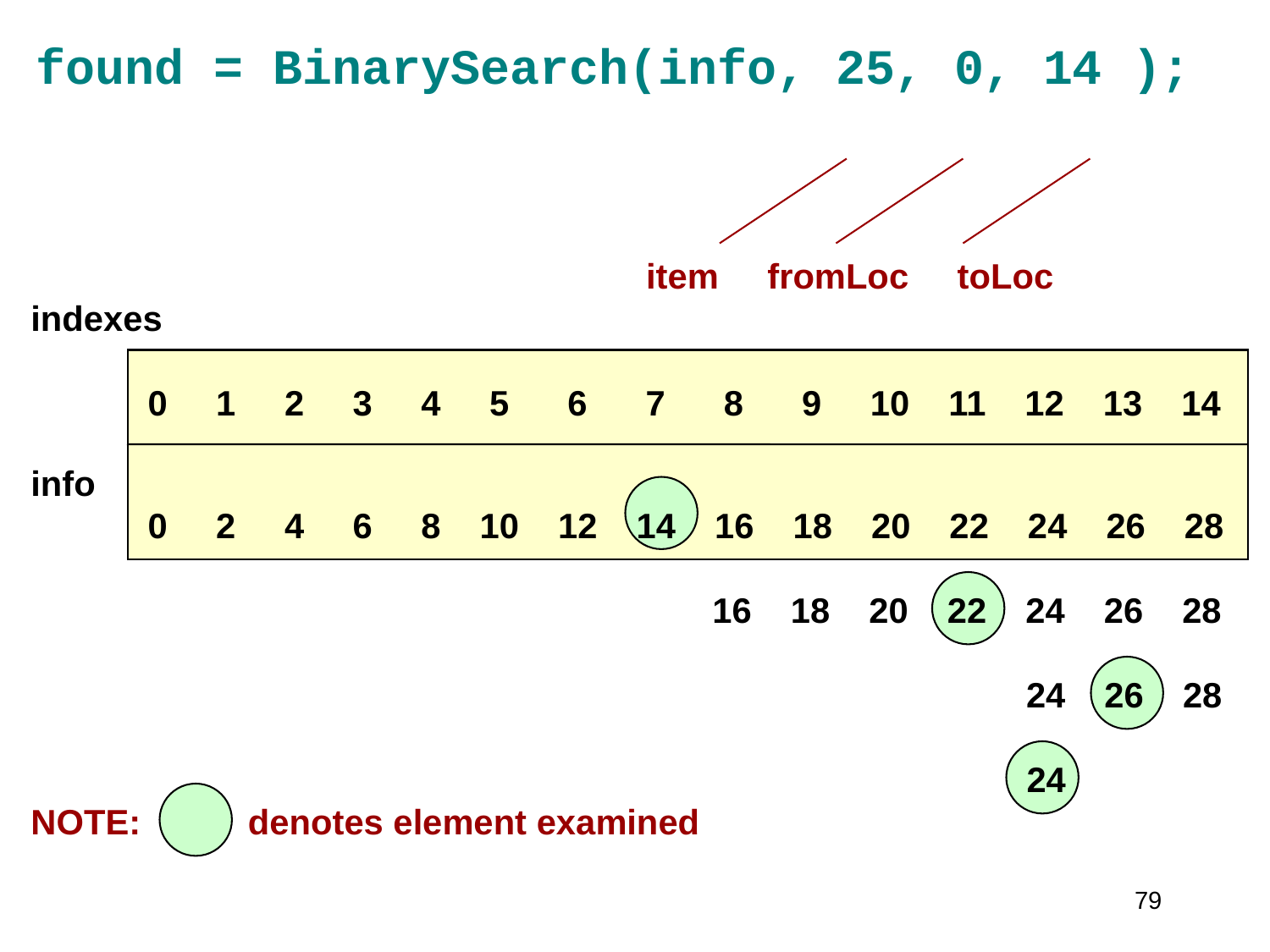

# found = BinarySearch(info, 25, 0, 14 );

				           item     fromLoc     toLoc
indexes

            0     1     2     3     4     5      6      7      8      9     10    11    12    13    14

info
            0     2     4     6     8    10    12    14    16    18    20    22    24    26    28

                                                                      16    18    20    22    24    26    28

					                                     24    26    28

						                        24
NOTE:           denotes element examined

79